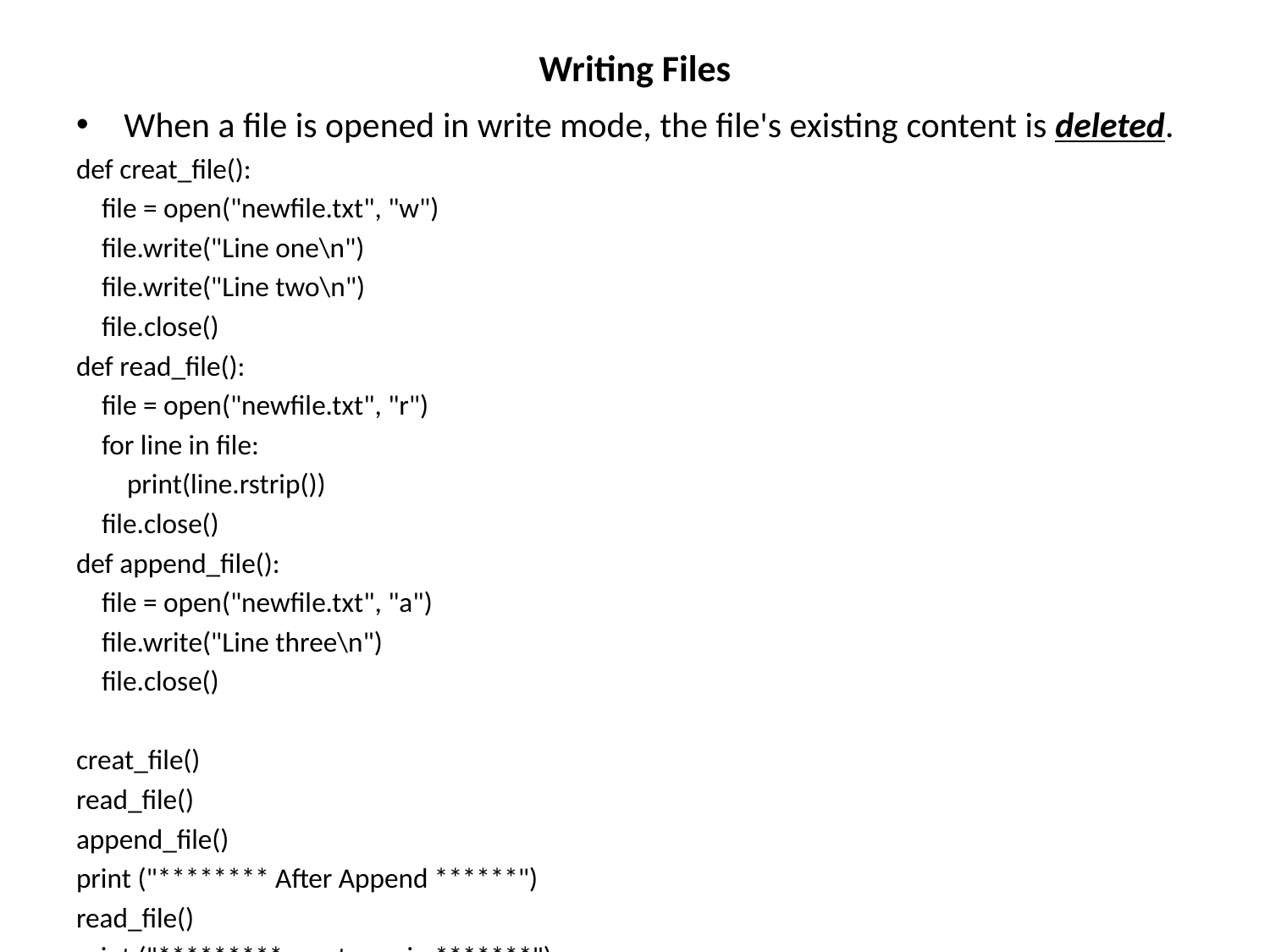

# Writing Files
When a file is opened in write mode, the file's existing content is deleted.
def creat_file():
    file = open("newfile.txt", "w")
    file.write("Line one\n")
    file.write("Line two\n")
    file.close()
def read_file():
    file = open("newfile.txt", "r")
    for line in file:
        print(line.rstrip())
    file.close()
def append_file():
    file = open("newfile.txt", "a")
    file.write("Line three\n")
    file.close()

creat_file()
read_file()
append_file()
print ("******** After Append ******")
read_file()
print ("********* create again *******")
creat_file()
read_file()